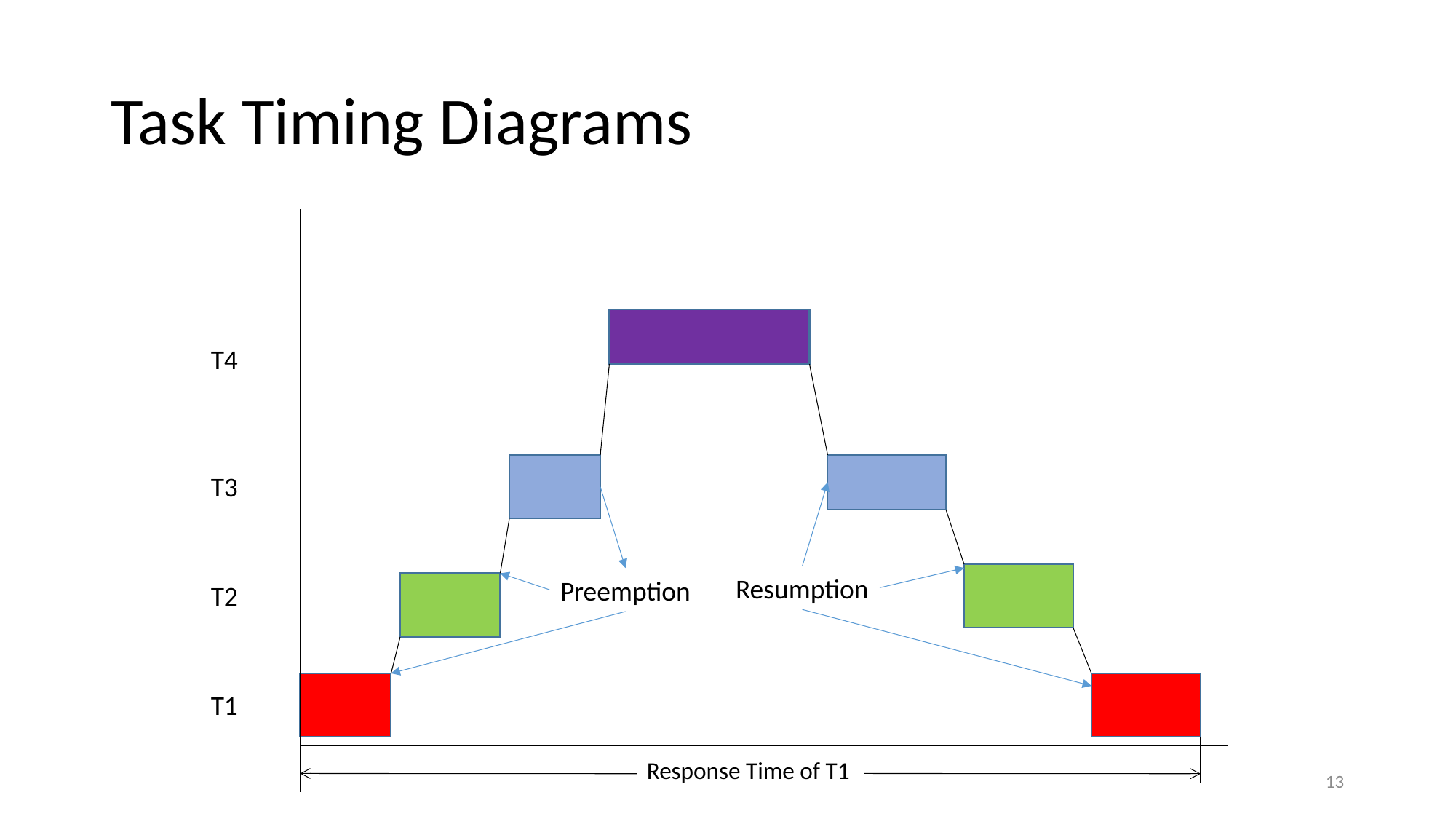

# Task Timing Diagrams

T4

T3

Resumption
Preemption
T2

T1
Response Time of T1
13